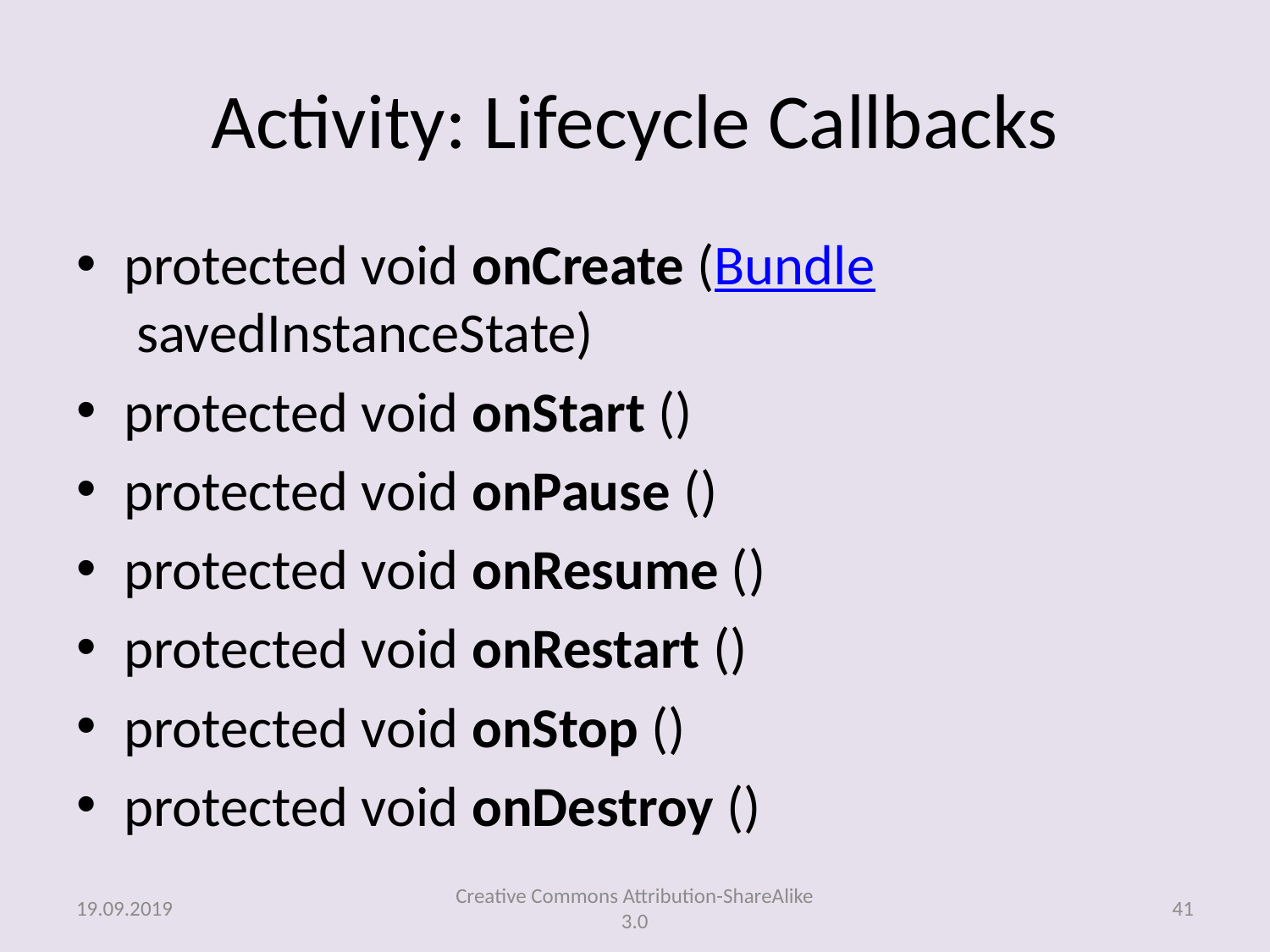

# Activity: Lifecycle Callbacks
protected void onCreate (Bundle savedInstanceState)
protected void onStart ()
protected void onPause ()
protected void onResume ()
protected void onRestart ()
protected void onStop ()
protected void onDestroy ()

19.09.2019
Creative Commons Attribution-ShareAlike 3.0
41